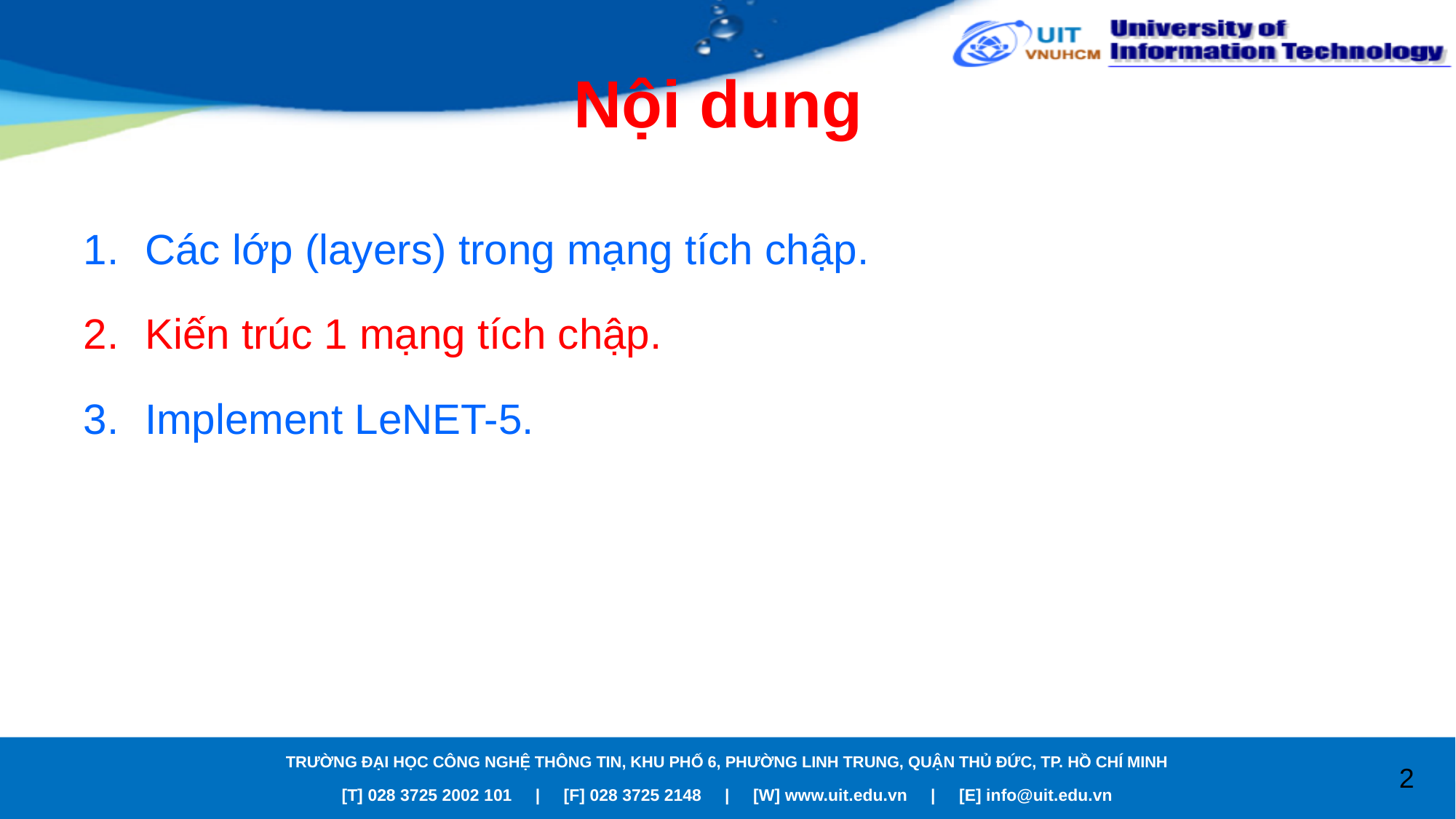

# Nội dung
Các lớp (layers) trong mạng tích chập.
Kiến trúc 1 mạng tích chập.
Implement LeNET-5.